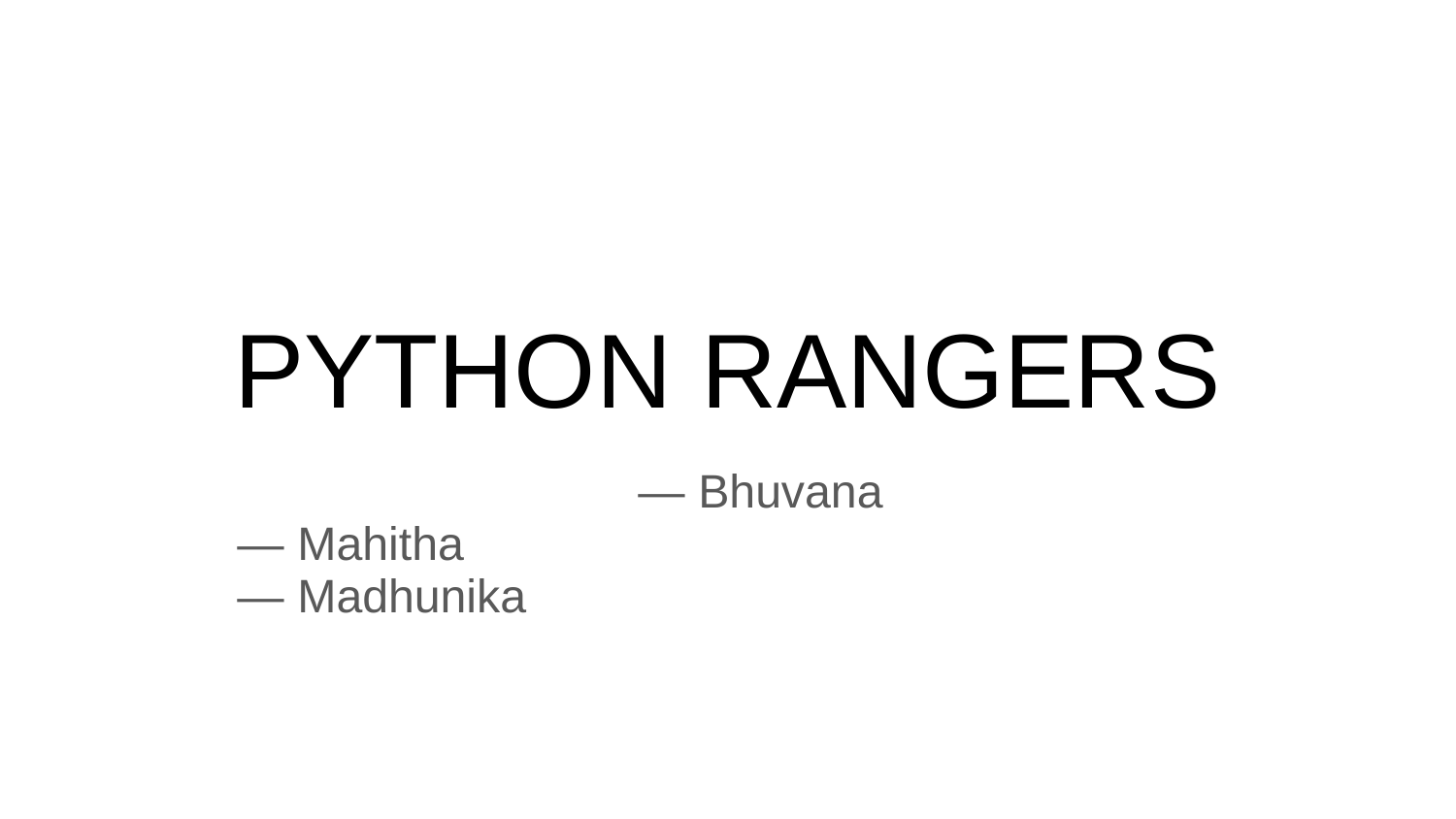

# PYTHON RANGERS
     — Bhuvana
							    — Mahitha
							    — Madhunika